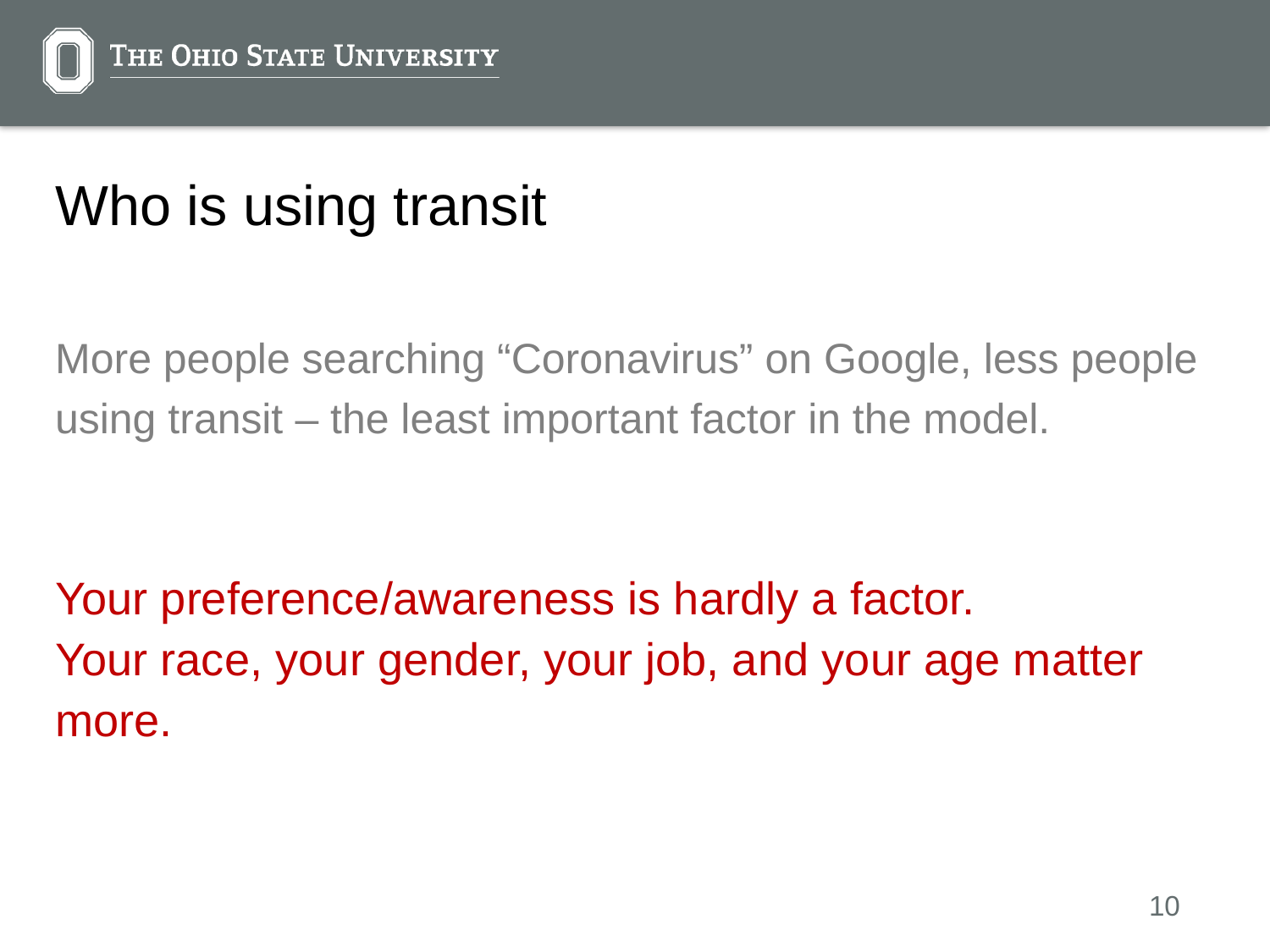

# Who is using transit

More people searching “Coronavirus” on Google, less people using transit – the least important factor in the model.

Your preference/awareness is hardly a factor.
Your race, your gender, your job, and your age matter more.